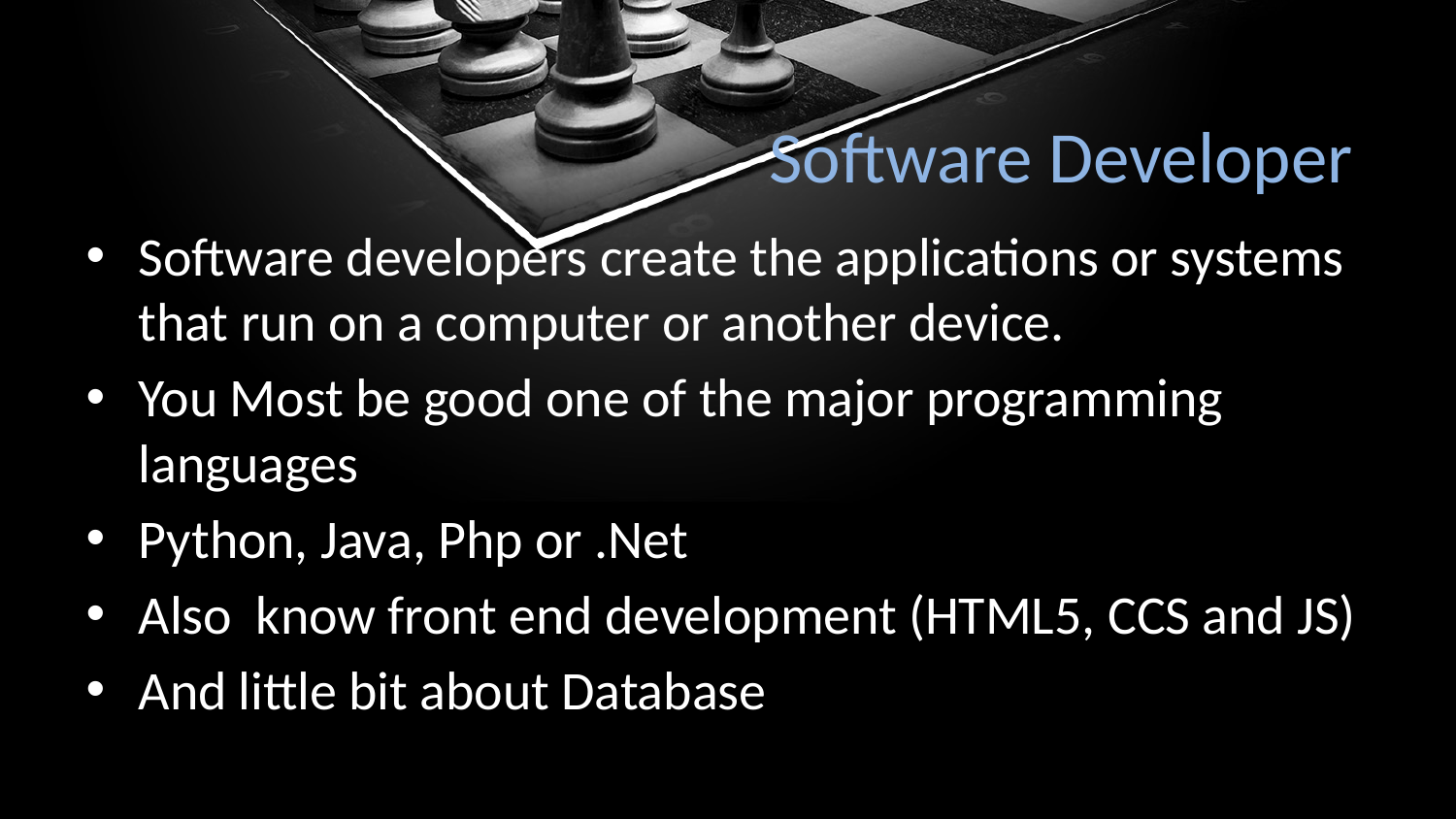

# Software Developer
Software developers create the applications or systems that run on a computer or another device.
You Most be good one of the major programming languages
Python, Java, Php or .Net
Also  know front end development (HTML5, CCS and JS)
And little bit about Database